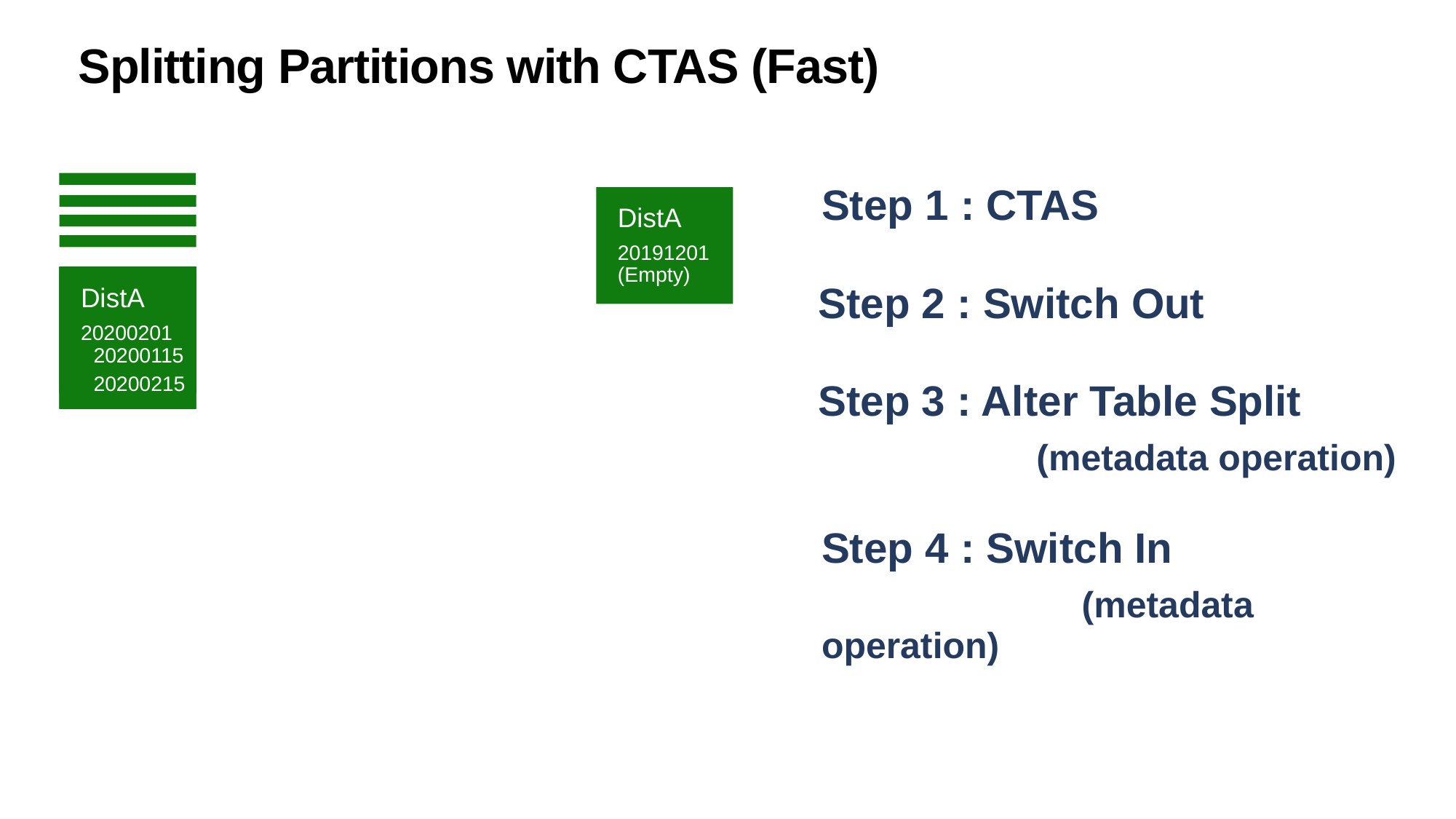

# Splitting Partitions with CTAS (Fast)
Step 1 : CTAS

DistA
20191201 (Empty)

Step 2 : Switch Out
DistA
20200101
20200115
DistA
20191201

DistA
20191201

DistA
20200201
20200215
DistA
20200201

DistA
20200101

20200115
Step 3 : Alter Table Split
		(metadata operation)
20200215
Step 4 : Switch In
                      (metadata operation)